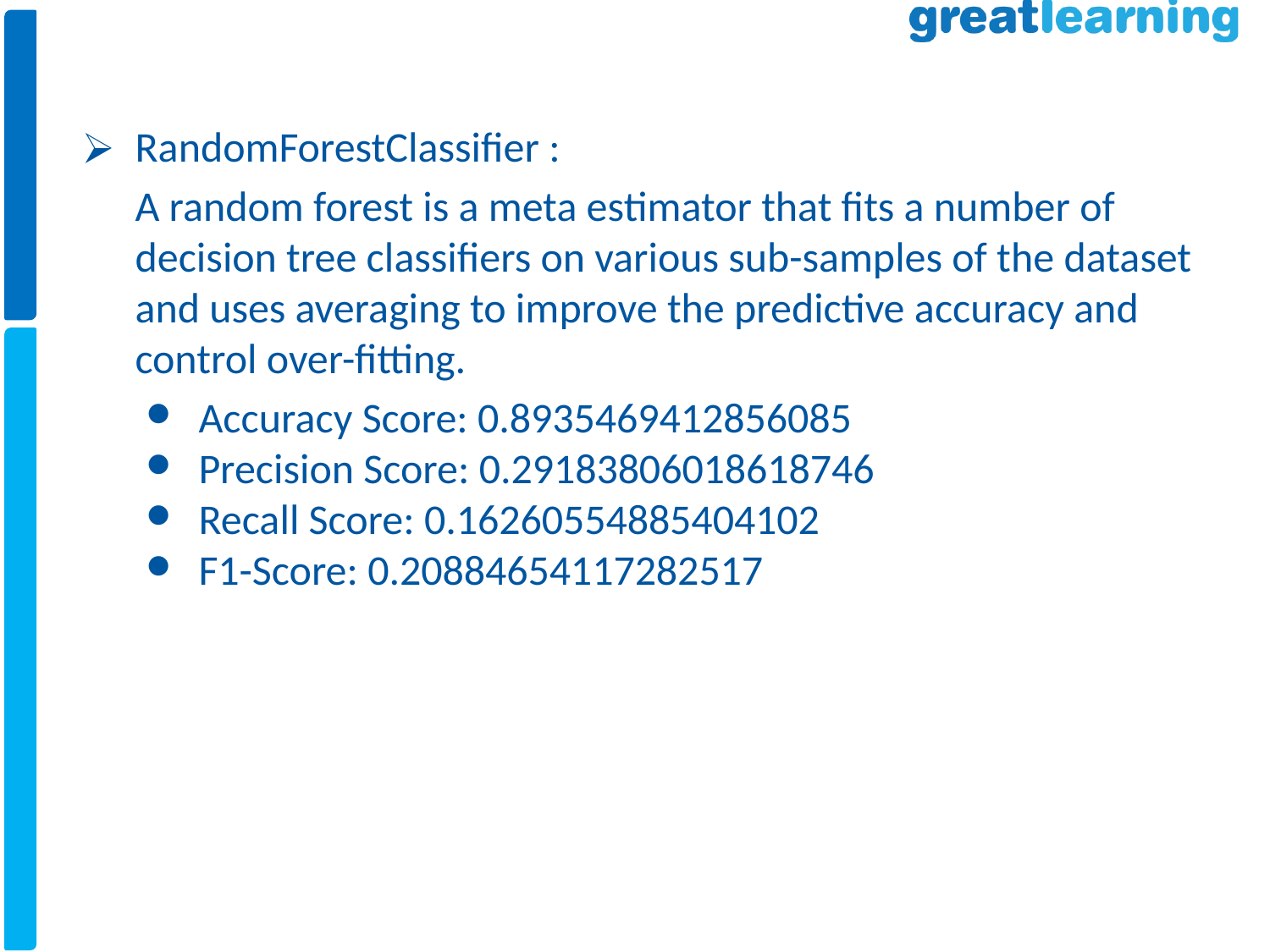

RandomForestClassifier :
A random forest is a meta estimator that fits a number of decision tree classifiers on various sub-samples of the dataset and uses averaging to improve the predictive accuracy and control over-fitting.
Accuracy Score: 0.8935469412856085
Precision Score: 0.29183806018618746
Recall Score: 0.16260554885404102
F1-Score: 0.20884654117282517